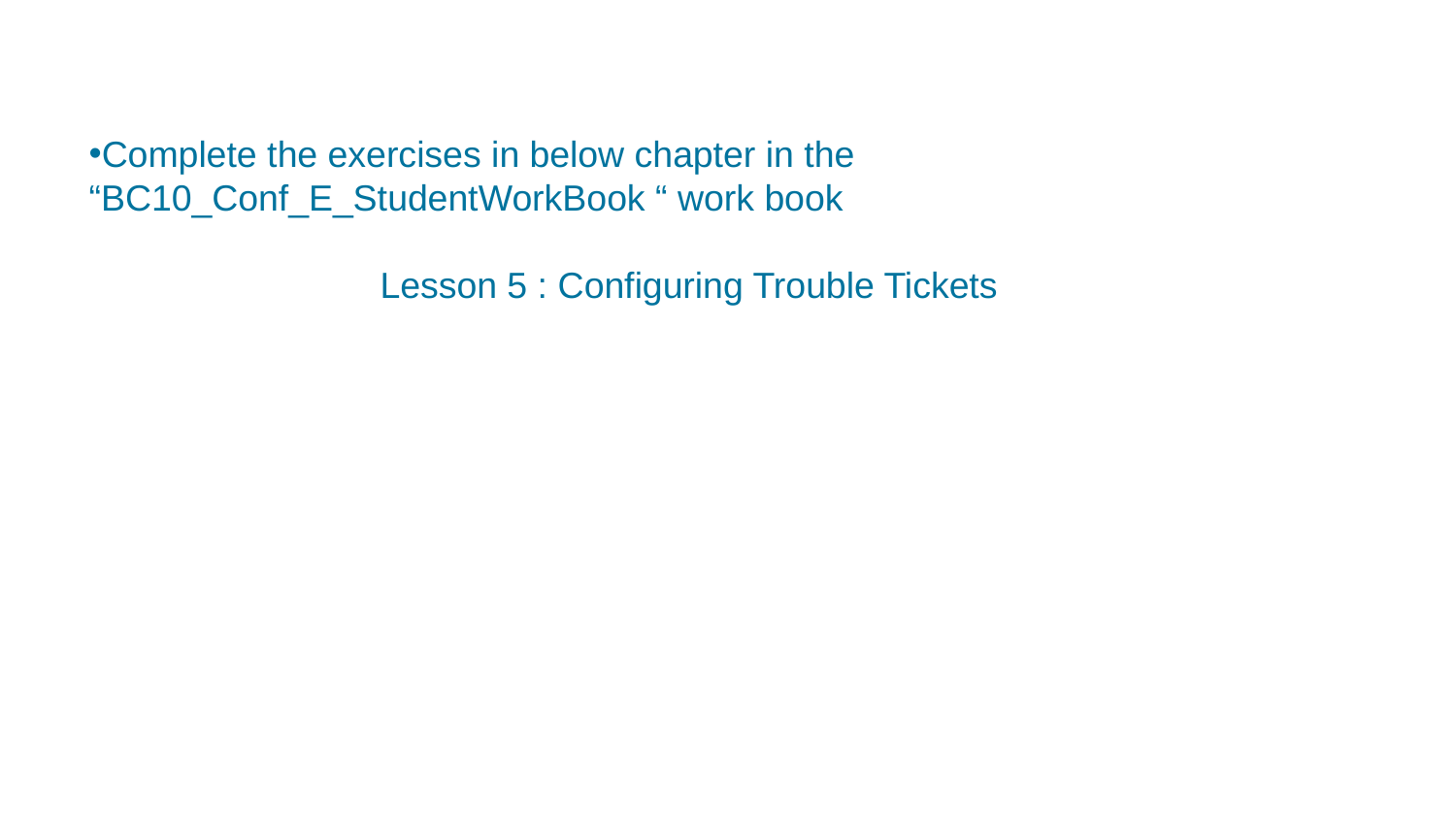

Complete the exercises in below chapter in the 	“BC10_Conf_E_StudentWorkBook “ work book

		Lesson 5 : Configuring Trouble Tickets